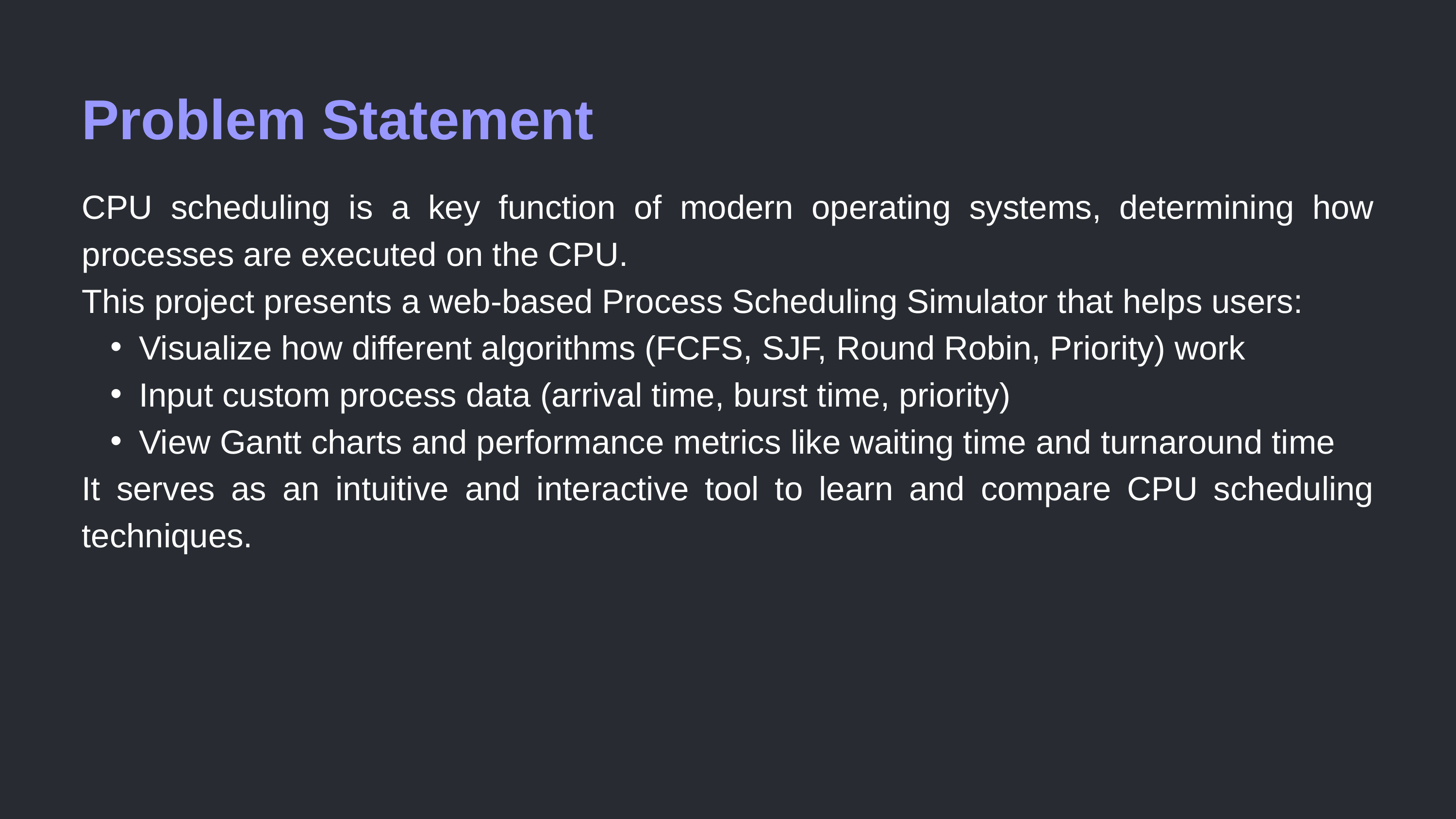

Problem Statement
CPU scheduling is a key function of modern operating systems, determining how processes are executed on the CPU.
This project presents a web-based Process Scheduling Simulator that helps users:
Visualize how different algorithms (FCFS, SJF, Round Robin, Priority) work
Input custom process data (arrival time, burst time, priority)
View Gantt charts and performance metrics like waiting time and turnaround time
It serves as an intuitive and interactive tool to learn and compare CPU scheduling techniques.